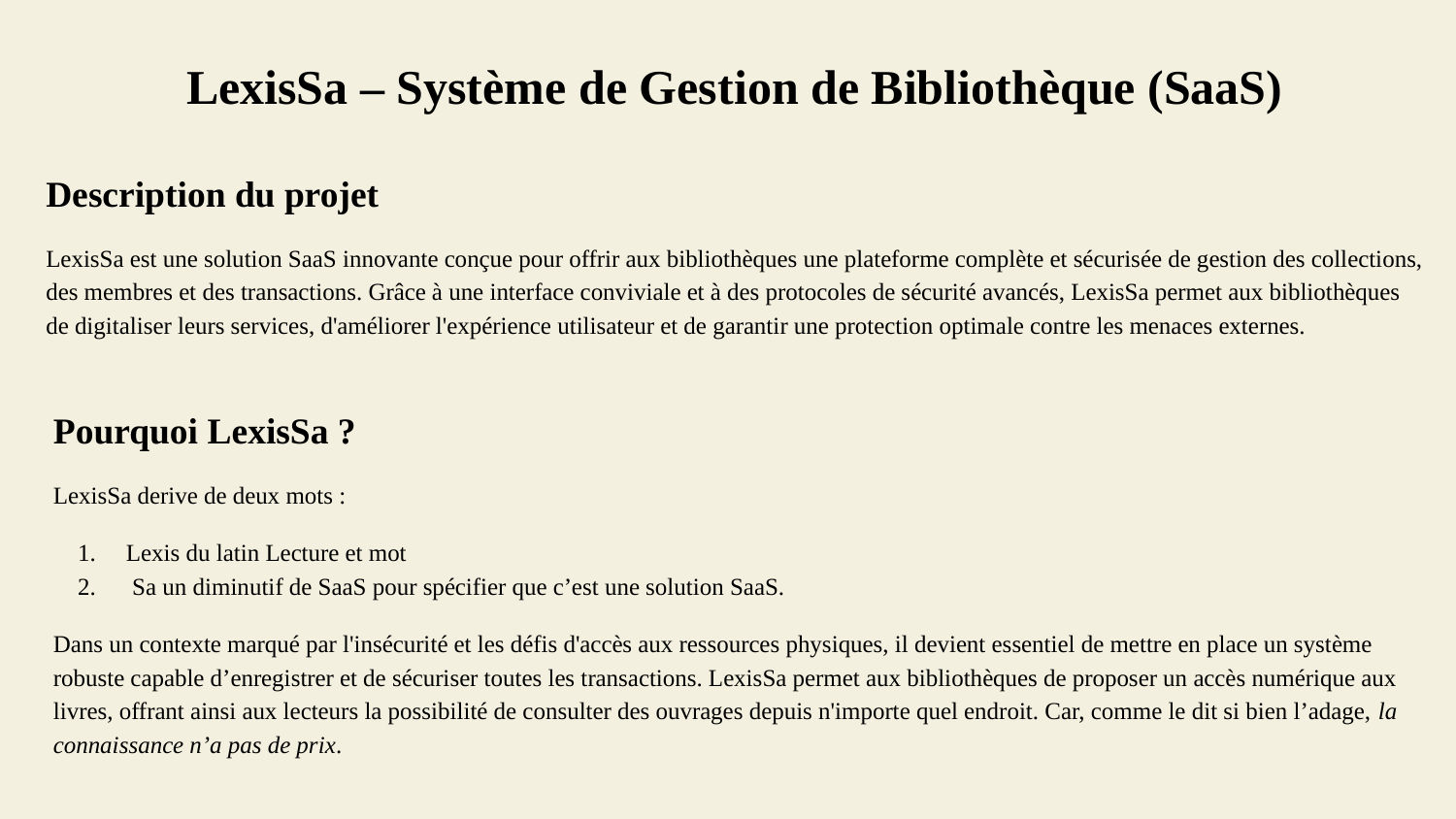

LexisSa – Système de Gestion de Bibliothèque (SaaS)
Description du projet
LexisSa est une solution SaaS innovante conçue pour offrir aux bibliothèques une plateforme complète et sécurisée de gestion des collections, des membres et des transactions. Grâce à une interface conviviale et à des protocoles de sécurité avancés, LexisSa permet aux bibliothèques de digitaliser leurs services, d'améliorer l'expérience utilisateur et de garantir une protection optimale contre les menaces externes.

Pourquoi LexisSa ?
LexisSa derive de deux mots :
Lexis du latin Lecture et mot
 Sa un diminutif de SaaS pour spécifier que c’est une solution SaaS.
Dans un contexte marqué par l'insécurité et les défis d'accès aux ressources physiques, il devient essentiel de mettre en place un système robuste capable d’enregistrer et de sécuriser toutes les transactions. LexisSa permet aux bibliothèques de proposer un accès numérique aux livres, offrant ainsi aux lecteurs la possibilité de consulter des ouvrages depuis n'importe quel endroit. Car, comme le dit si bien l’adage, la connaissance n’a pas de prix.